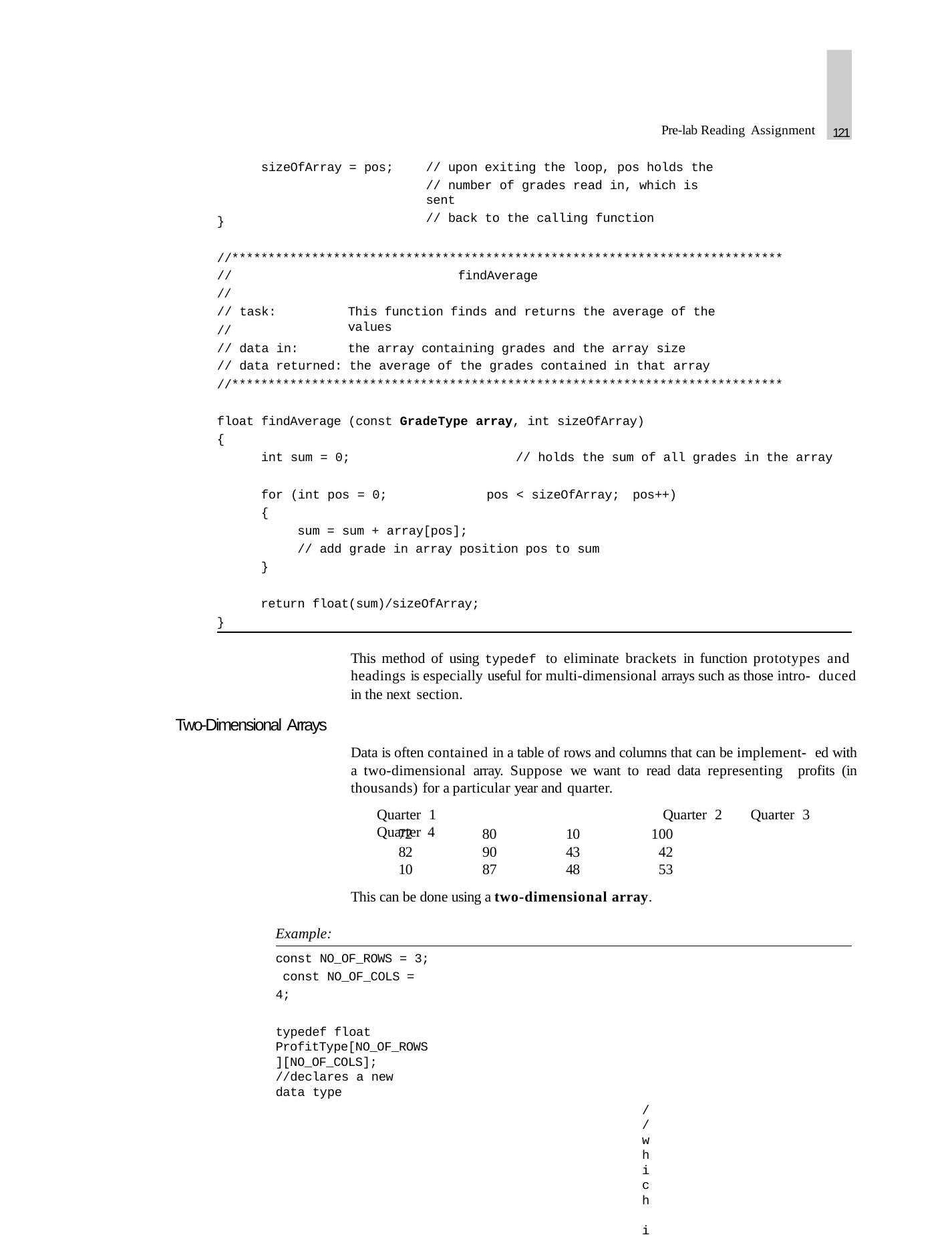

121
Pre-lab Reading Assignment
// upon exiting the loop, pos holds the
// number of grades read in, which is sent
// back to the calling function
sizeOfArray = pos;
}

//****************************************************************************
//
//
// task:
//
// data in:
findAverage
This function finds and returns the average of the values
the array containing grades and the array size
// data returned: the average of the grades contained in that array
//****************************************************************************

float findAverage (const GradeType array, int sizeOfArray)
{
int sum = 0;	// holds the sum of all grades in the array

for (int pos = 0;	pos < sizeOfArray;	pos++)
{
sum = sum + array[pos];
// add grade in array position pos to sum
}

return float(sum)/sizeOfArray;
}

This method of using typedef to eliminate brackets in function prototypes and  headings is especially useful for multi-dimensional arrays such as those intro-  duced in the next section.
Two-Dimensional Arrays
Data is often contained in a table of rows and columns that can be implement-  ed with a two-dimensional array. Suppose we want to read data representing  profits (in thousands) for a particular year and quarter.
Quarter  1	Quarter  2	Quarter  3	Quarter 4

| 72 | 80 | 10 | 100 |
| --- | --- | --- | --- |
| 82 | 90 | 43 | 42 |
| 10 | 87 | 48 | 53 |
This can be done using a two-dimensional array.

Example:
const NO_OF_ROWS = 3;  const NO_OF_COLS = 4;

typedef float ProfitType[NO_OF_ROWS][NO_OF_COLS]; //declares a new data type
//which is a 2 dimensional
//array of floats

continues